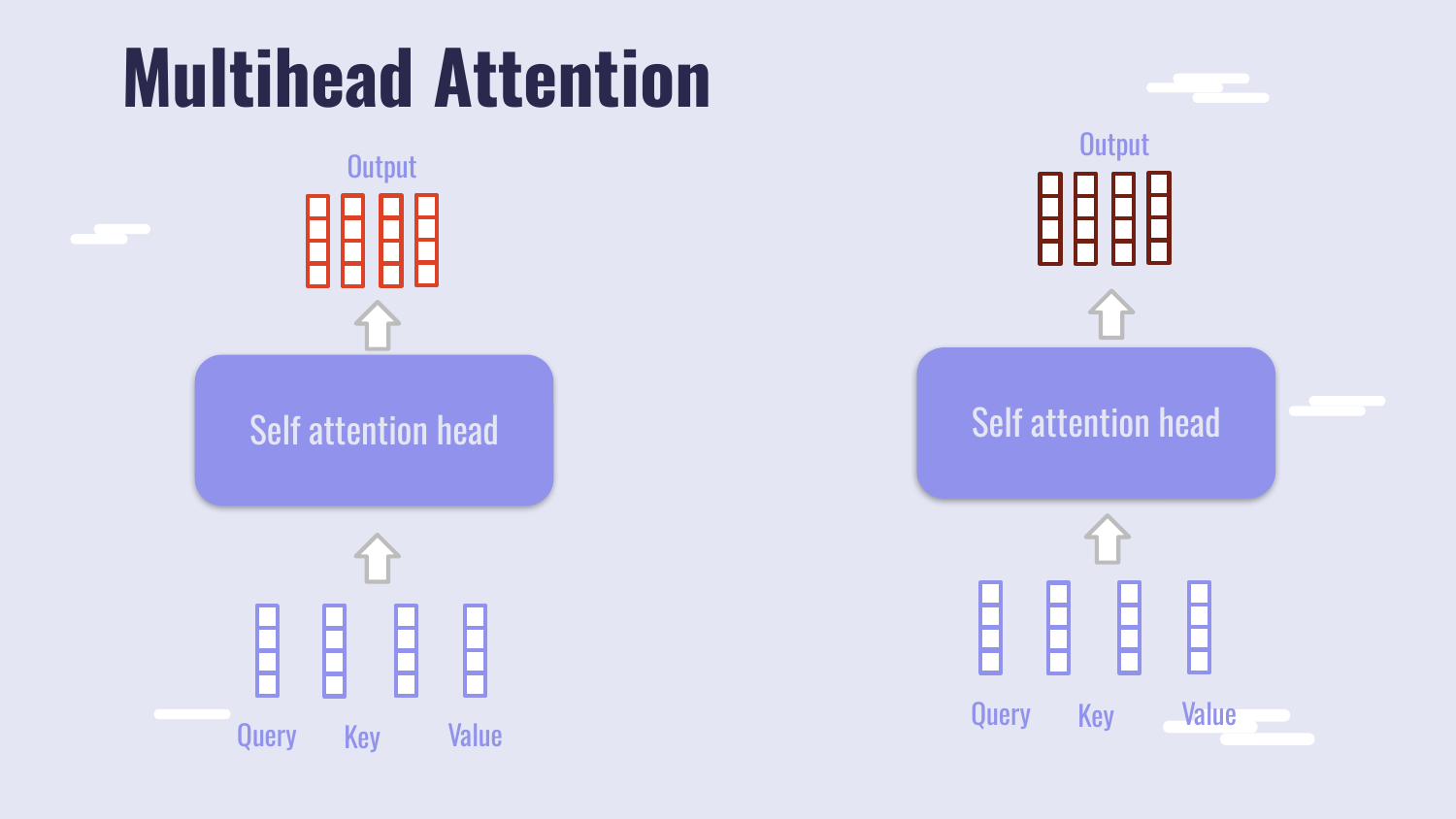

# Multihead Attention
Output
Output

Self attention head
Self attention head

Query
Value
Key
Query
Value
Key